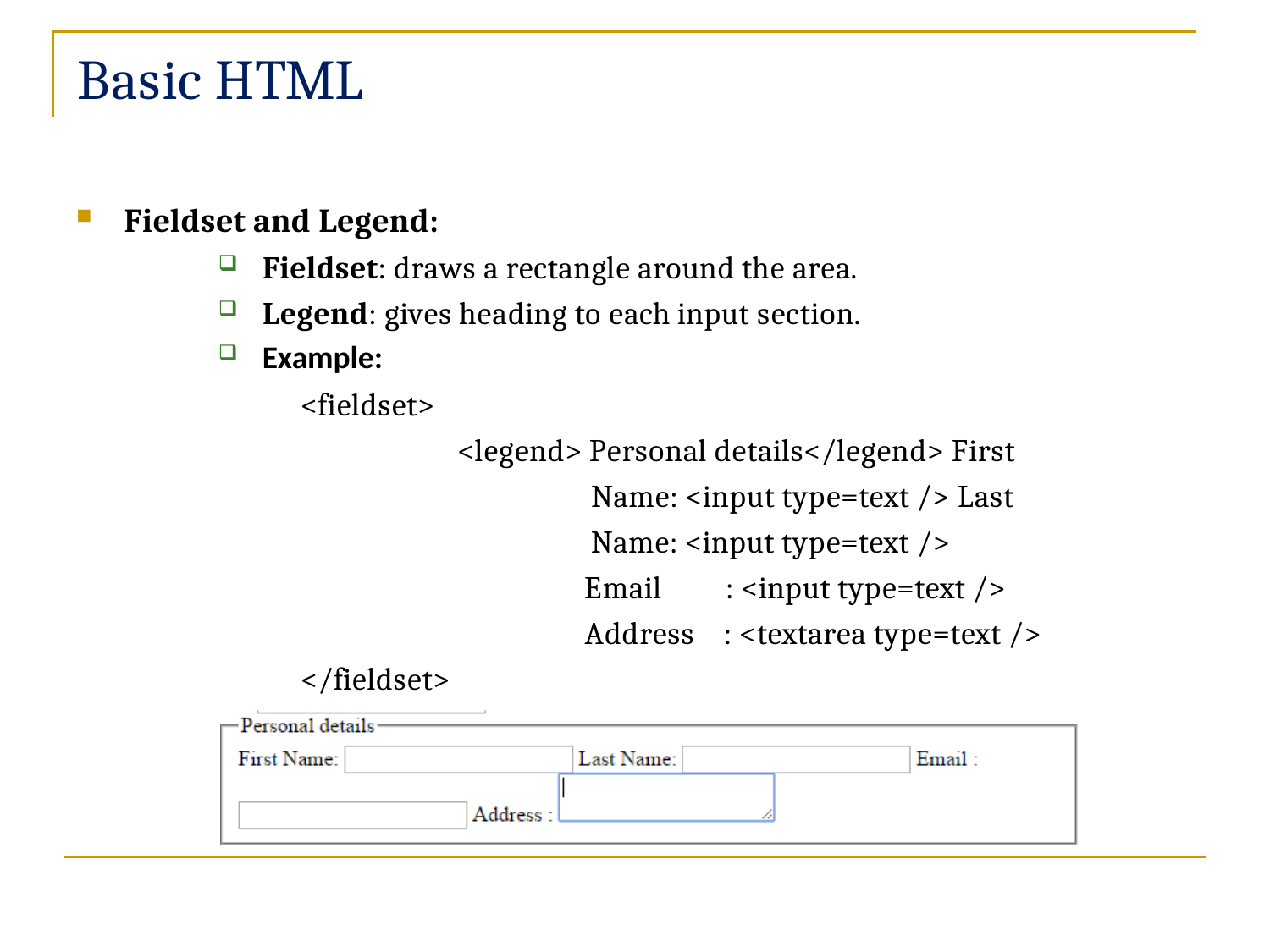

# Basic HTML
Fieldset and Legend:
Fieldset: draws a rectangle around the area.
Legend: gives heading to each input section.
Example:
<fieldset>
<legend> Personal details</legend> First  Name: <input type=text /> Last  Name: <input type=text />
Email  Address
: <input type=text />
: <textarea type=text />
</fieldset>